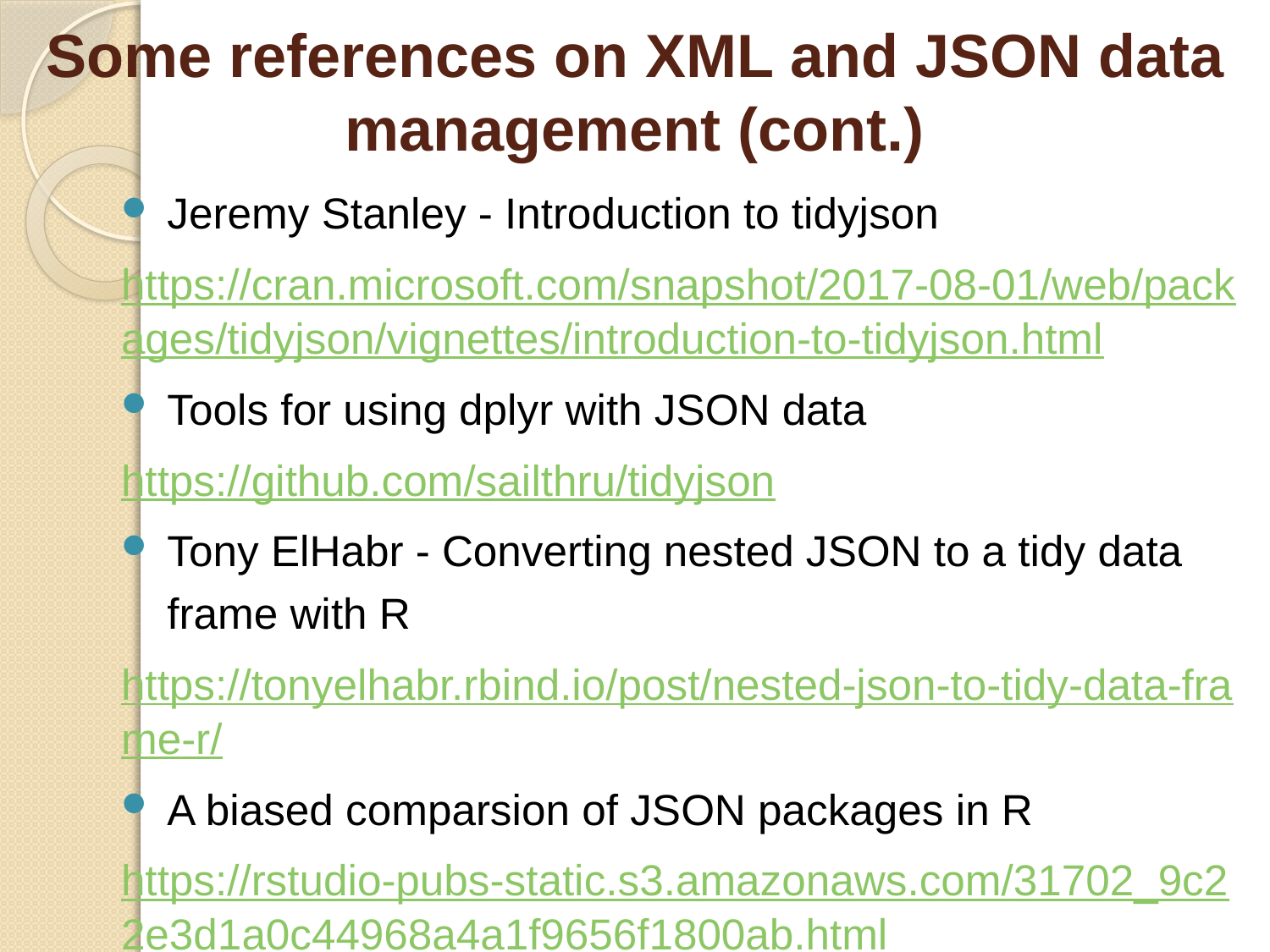

# Some references on XML and JSON data management (cont.)
Jeremy Stanley - Introduction to tidyjson
https://cran.microsoft.com/snapshot/2017-08-01/web/packages/tidyjson/vignettes/introduction-to-tidyjson.html
Tools for using dplyr with JSON data
https://github.com/sailthru/tidyjson
Tony ElHabr - Converting nested JSON to a tidy data frame with R
https://tonyelhabr.rbind.io/post/nested-json-to-tidy-data-frame-r/
A biased comparsion of JSON packages in R
https://rstudio-pubs-static.s3.amazonaws.com/31702_9c22e3d1a0c44968a4a1f9656f1800ab.html
Drilling into non-rectangular data with purrr
https://rensa.co/writing/drilling-into-non-rectangular-data-with-purrr/